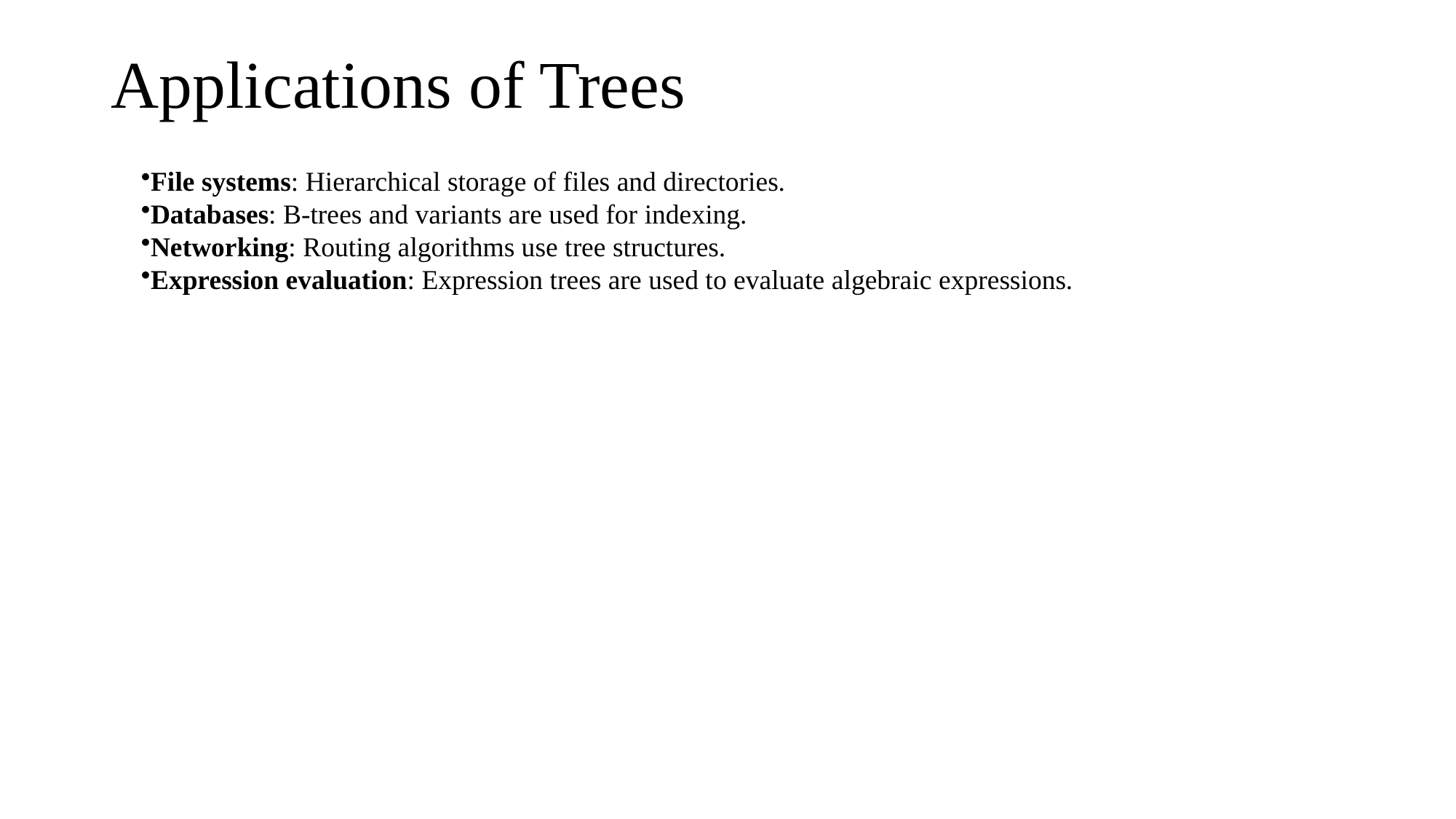

# Applications of Trees
File systems: Hierarchical storage of files and directories.
Databases: B-trees and variants are used for indexing.
Networking: Routing algorithms use tree structures.
Expression evaluation: Expression trees are used to evaluate algebraic expressions.